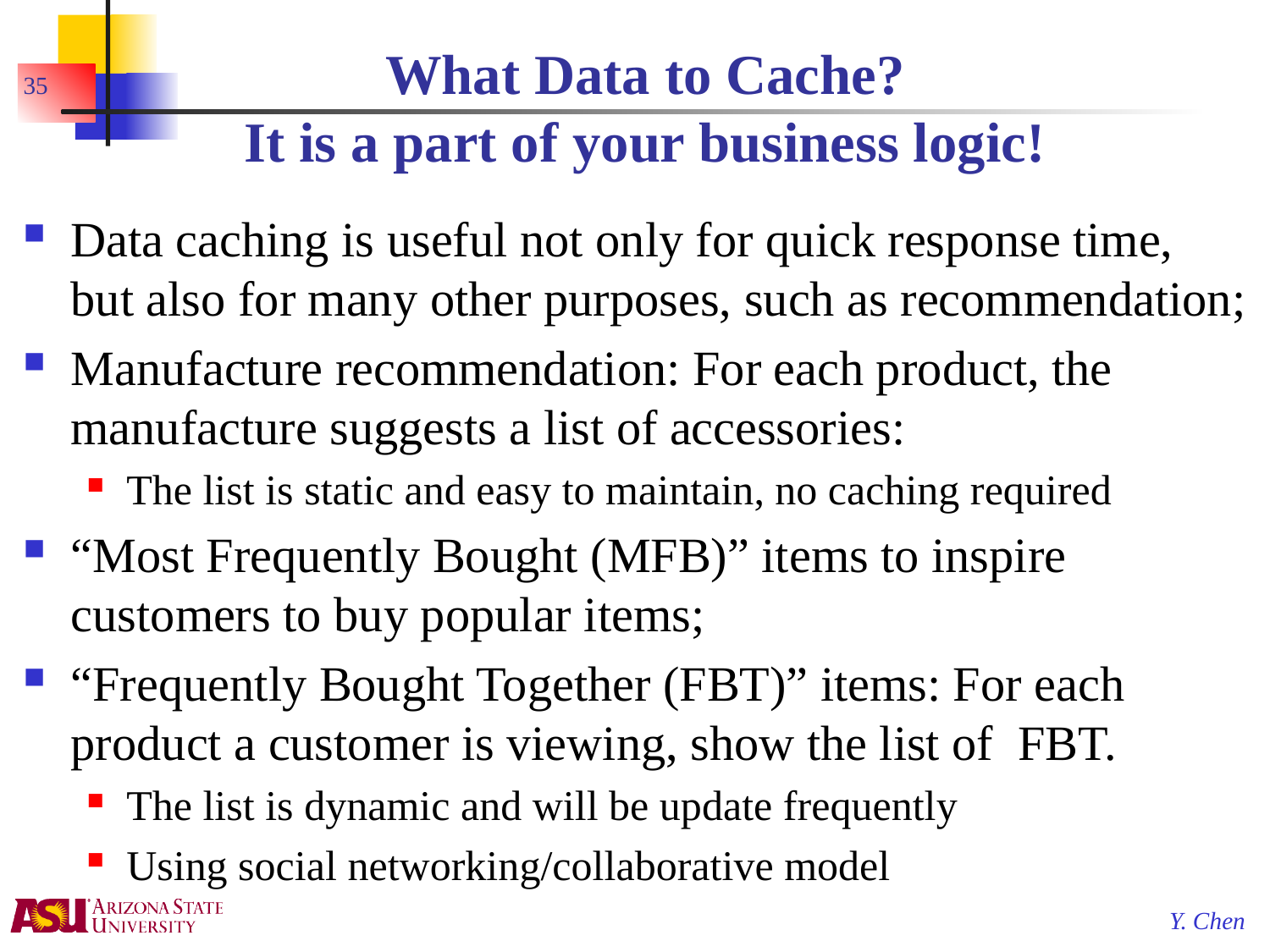

# What Data to Cache? It is a part of your business logic!
35
Data caching is useful not only for quick response time, but also for many other purposes, such as recommendation;
Manufacture recommendation: For each product, the manufacture suggests a list of accessories:
The list is static and easy to maintain, no caching required
“Most Frequently Bought (MFB)” items to inspire customers to buy popular items;
“Frequently Bought Together (FBT)” items: For each product a customer is viewing, show the list of  FBT.
The list is dynamic and will be update frequently
Using social networking/collaborative model